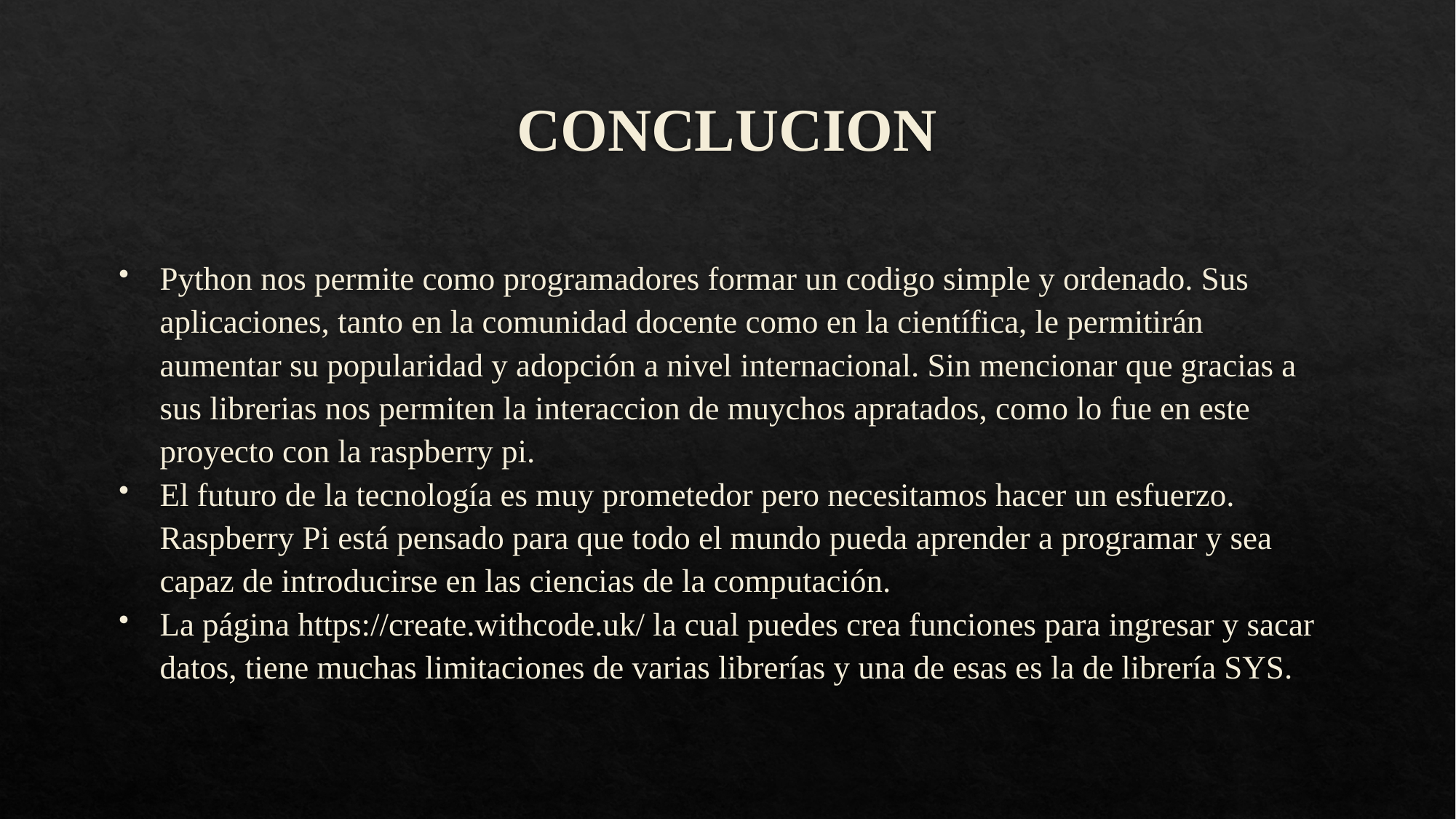

# CONCLUCION
Python nos permite como programadores formar un codigo simple y ordenado. Sus aplicaciones, tanto en la comunidad docente como en la científica, le permitirán aumentar su popularidad y adopción a nivel internacional. Sin mencionar que gracias a sus librerias nos permiten la interaccion de muychos apratados, como lo fue en este proyecto con la raspberry pi.
El futuro de la tecnología es muy prometedor pero necesitamos hacer un esfuerzo. Raspberry Pi está pensado para que todo el mundo pueda aprender a programar y sea capaz de introducirse en las ciencias de la computación.
La página https://create.withcode.uk/ la cual puedes crea funciones para ingresar y sacar datos, tiene muchas limitaciones de varias librerías y una de esas es la de librería SYS.